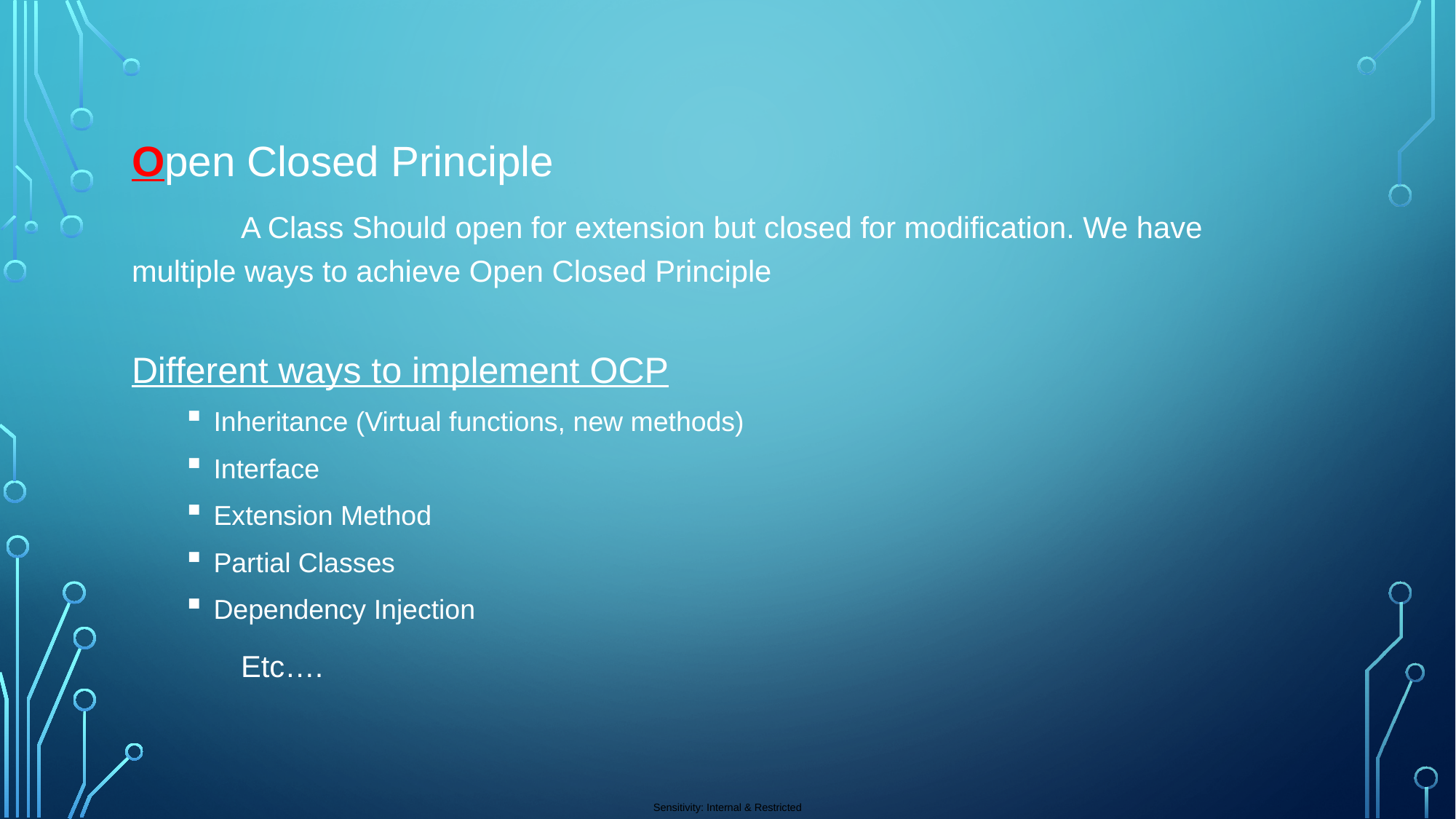

Open Closed Principle
	A Class Should open for extension but closed for modification. We have multiple ways to achieve Open Closed Principle

Different ways to implement OCP
Inheritance (Virtual functions, new methods)
Interface
Extension Method
Partial Classes
Dependency Injection
	Etc….